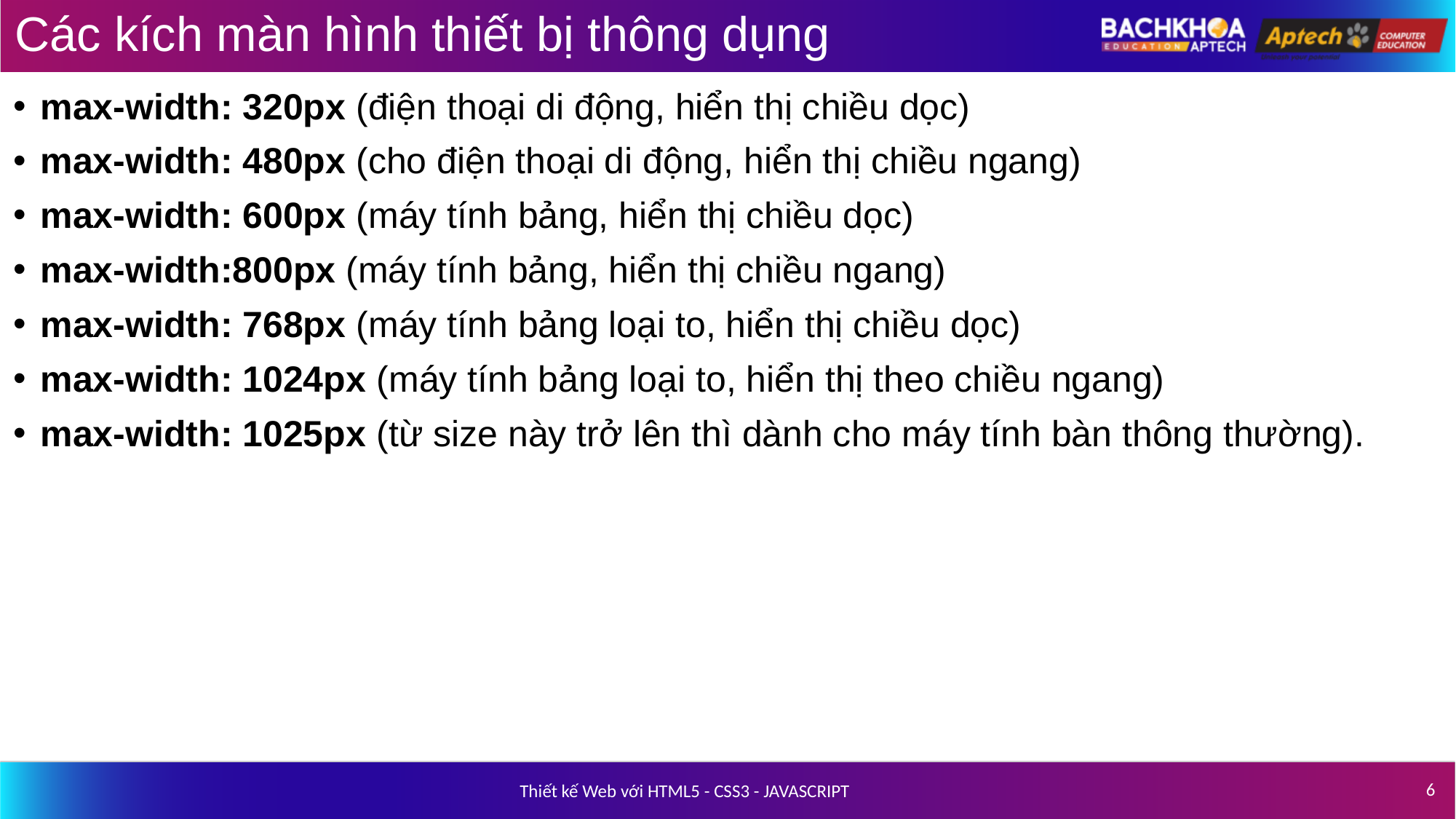

# Các kích màn hình thiết bị thông dụng
max-width: 320px (điện thoại di động, hiển thị chiều dọc)
max-width: 480px (cho điện thoại di động, hiển thị chiều ngang)
max-width: 600px (máy tính bảng, hiển thị chiều dọc)
max-width:800px (máy tính bảng, hiển thị chiều ngang)
max-width: 768px (máy tính bảng loại to, hiển thị chiều dọc)
max-width: 1024px (máy tính bảng loại to, hiển thị theo chiều ngang)
max-width: 1025px (từ size này trở lên thì dành cho máy tính bàn thông thường).
6
Thiết kế Web với HTML5 - CSS3 - JAVASCRIPT